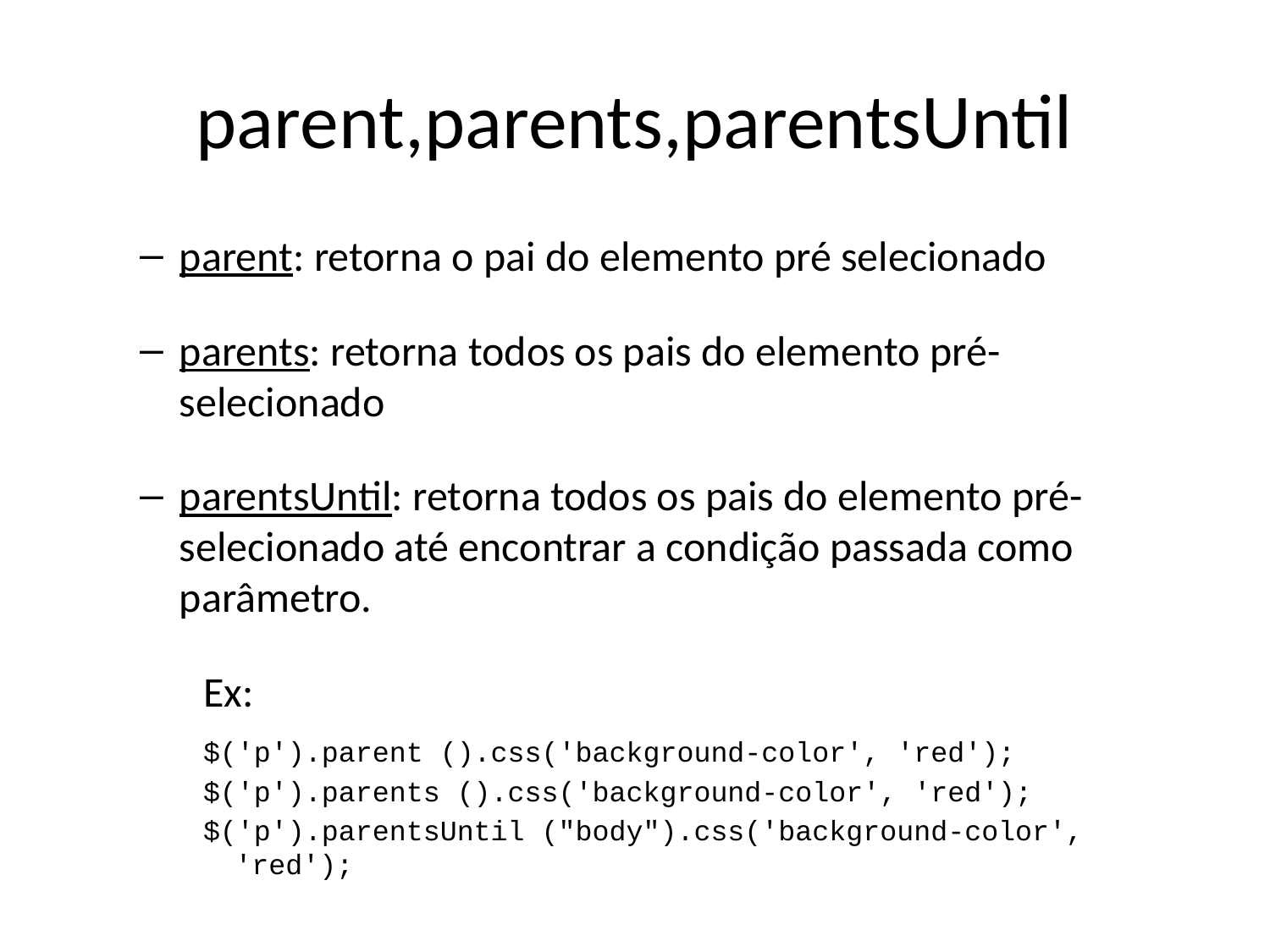

# parent,parents,parentsUntil
parent: retorna o pai do elemento pré selecionado

parents: retorna todos os pais do elemento pré-selecionado

parentsUntil: retorna todos os pais do elemento pré-selecionado até encontrar a condição passada como parâmetro.

Ex:

$('p').parent ().css('background-color', 'red');
$('p').parents ().css('background-color', 'red');
$('p').parentsUntil ("body").css('background-color', 'red');